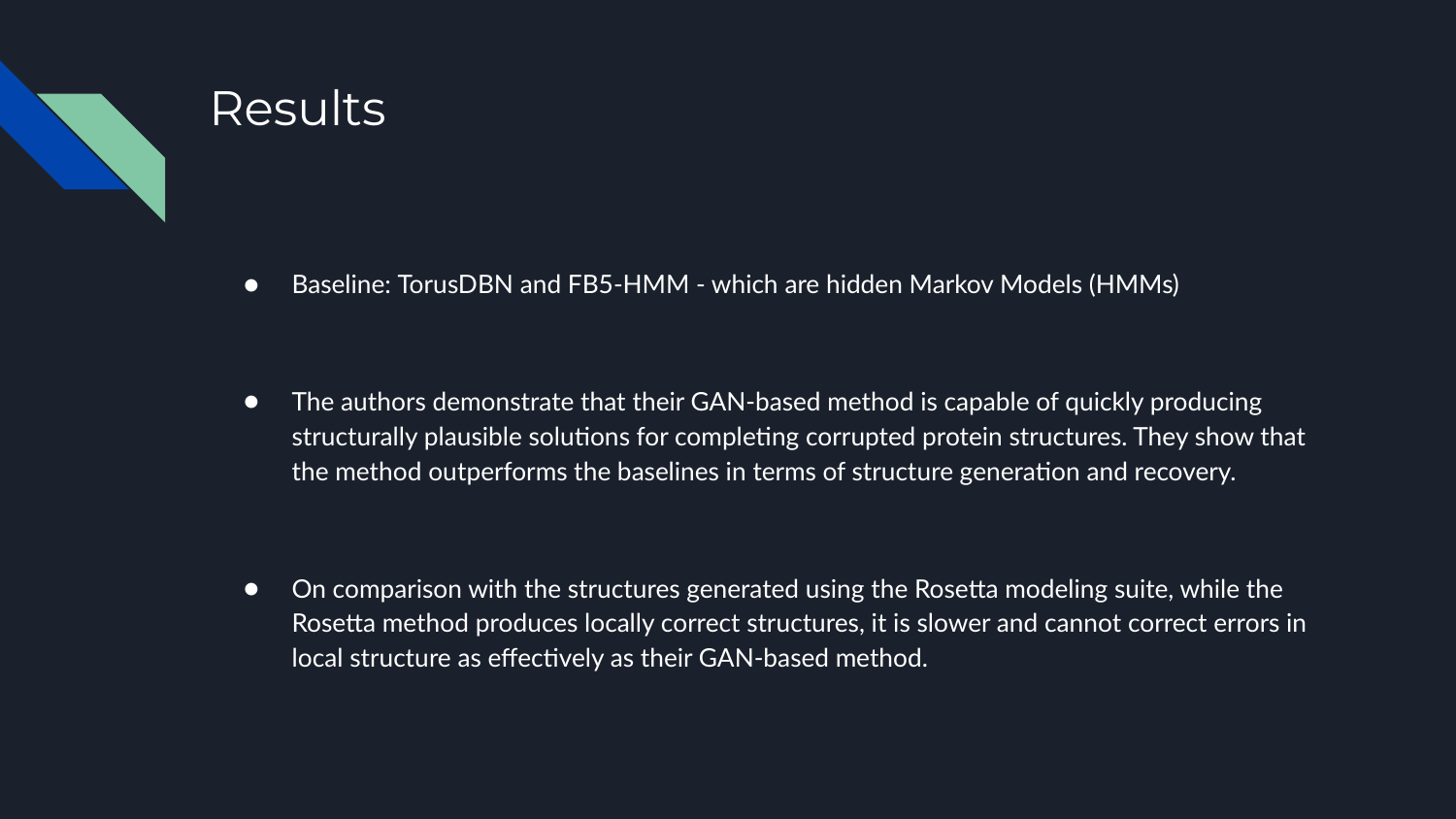

# Results
Baseline: TorusDBN and FB5-HMM - which are hidden Markov Models (HMMs)

The authors demonstrate that their GAN-based method is capable of quickly producing structurally plausible solutions for completing corrupted protein structures. They show that the method outperforms the baselines in terms of structure generation and recovery.

On comparison with the structures generated using the Rosetta modeling suite, while the Rosetta method produces locally correct structures, it is slower and cannot correct errors in local structure as effectively as their GAN-based method.